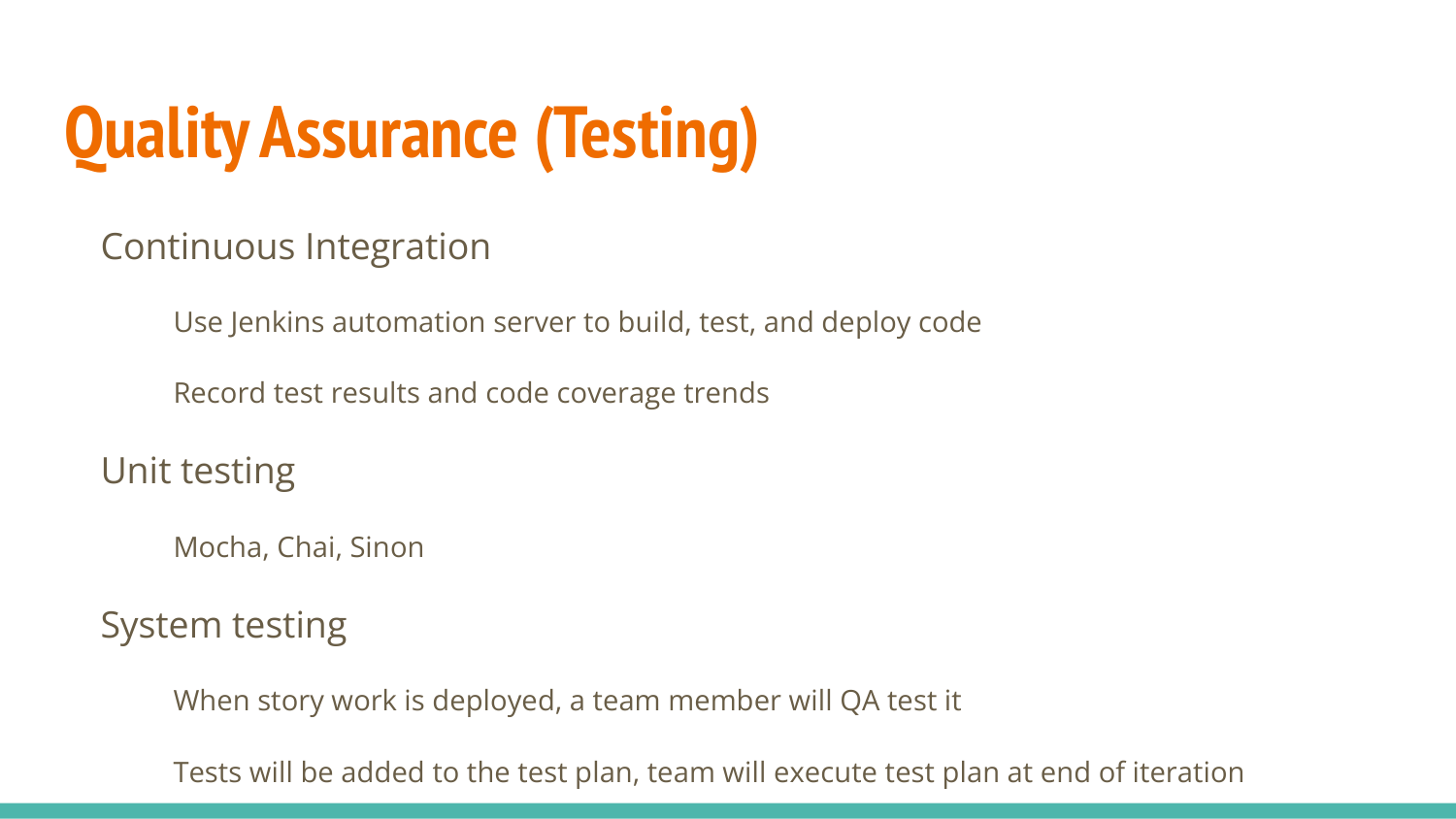

# Quality Assurance (Testing)
Continuous Integration
Use Jenkins automation server to build, test, and deploy code
Record test results and code coverage trends
Unit testing
Mocha, Chai, Sinon
System testing
When story work is deployed, a team member will QA test it
Tests will be added to the test plan, team will execute test plan at end of iteration
Where possible, automate tests with WebDriverJS or WebDriver.io
Acceptance testing
A subset of system tests
Must pass for product to be accepted (i.e. ready for demo)